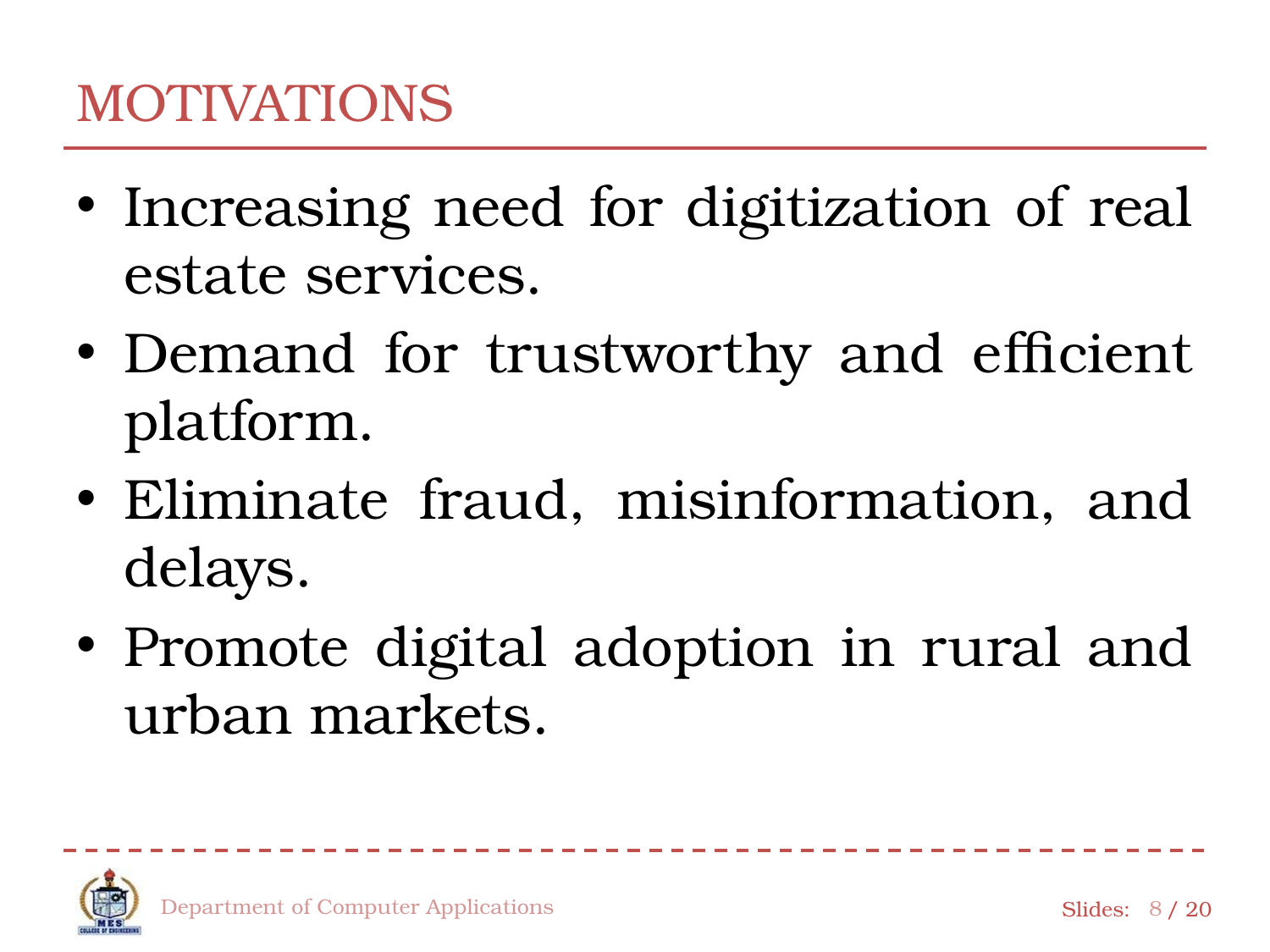

# MOTIVATIONS
Increasing need for digitization of real estate services.
Demand for trustworthy and efficient platform.
Eliminate fraud, misinformation, and delays.
Promote digital adoption in rural and urban markets.

Department of Computer Applications
8